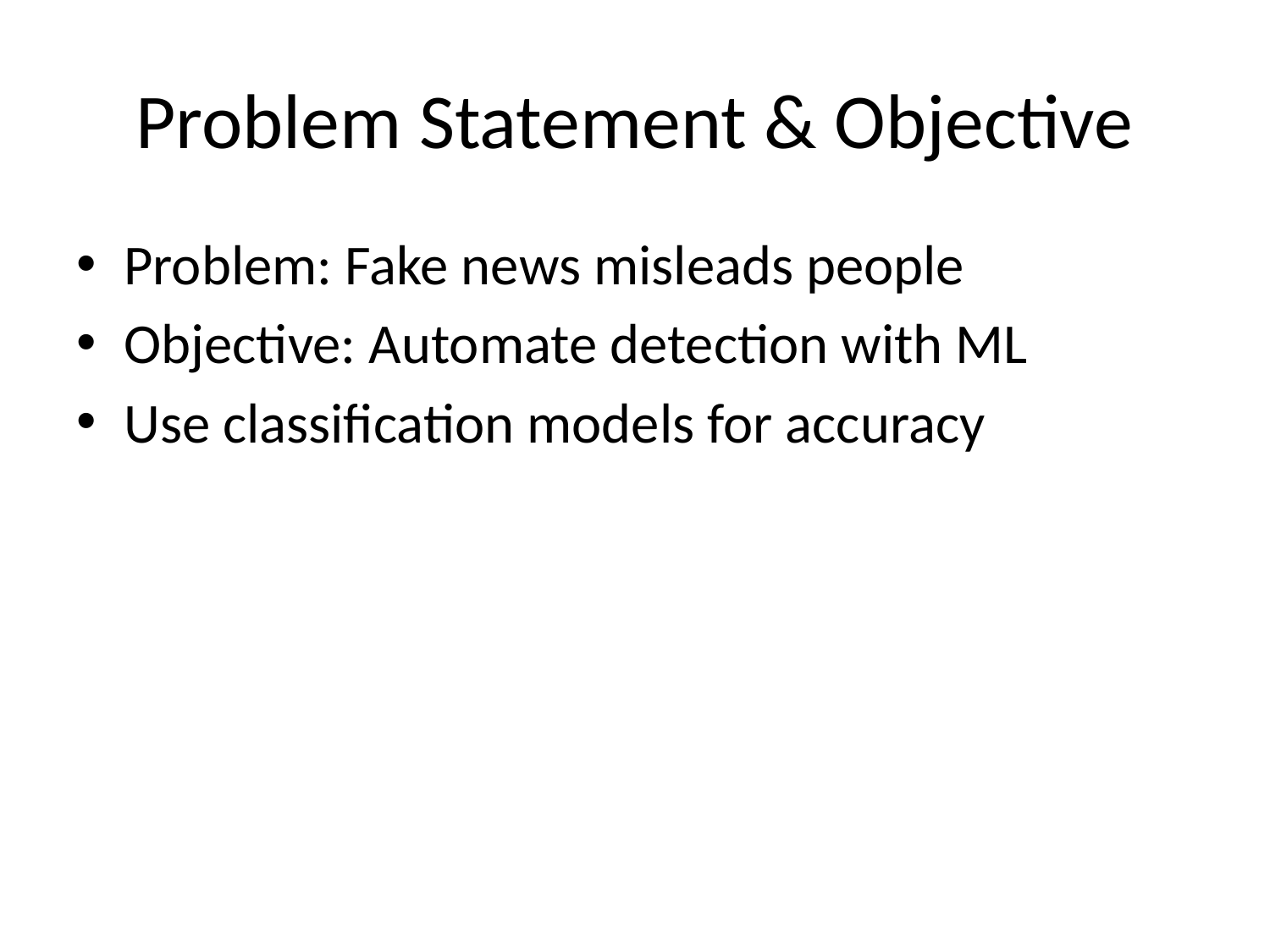

# Problem Statement & Objective
Problem: Fake news misleads people
Objective: Automate detection with ML
Use classification models for accuracy